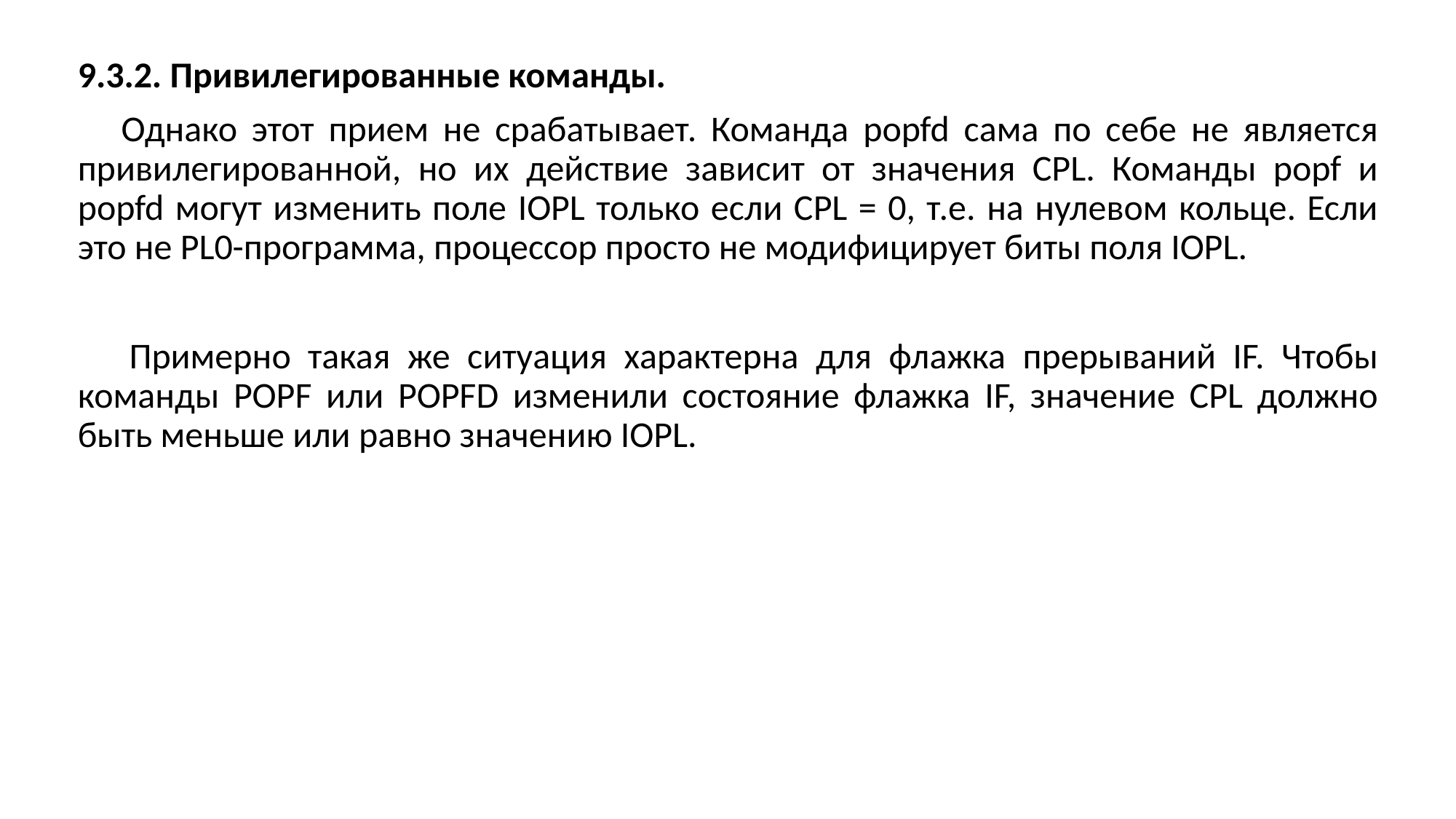

9.3.2. Привилегированные команды.
   Однако этот прием не срабатывает. Команда popfd сама по себе не является привилегированной, но их действие зависит от значения CPL. Команды popf и popfd могут изменить поле IOPL только если CPL = 0, т.е. на нулевом кольце. Если это не PL0-программа, процессор просто не модифицирует биты поля IOPL.

   Примерно такая же ситуация характерна для флажка прерываний IF. Чтобы команды POPF или POPFD изменили состояние флажка IF, значение CPL должно быть меньше или равно значению IOPL.